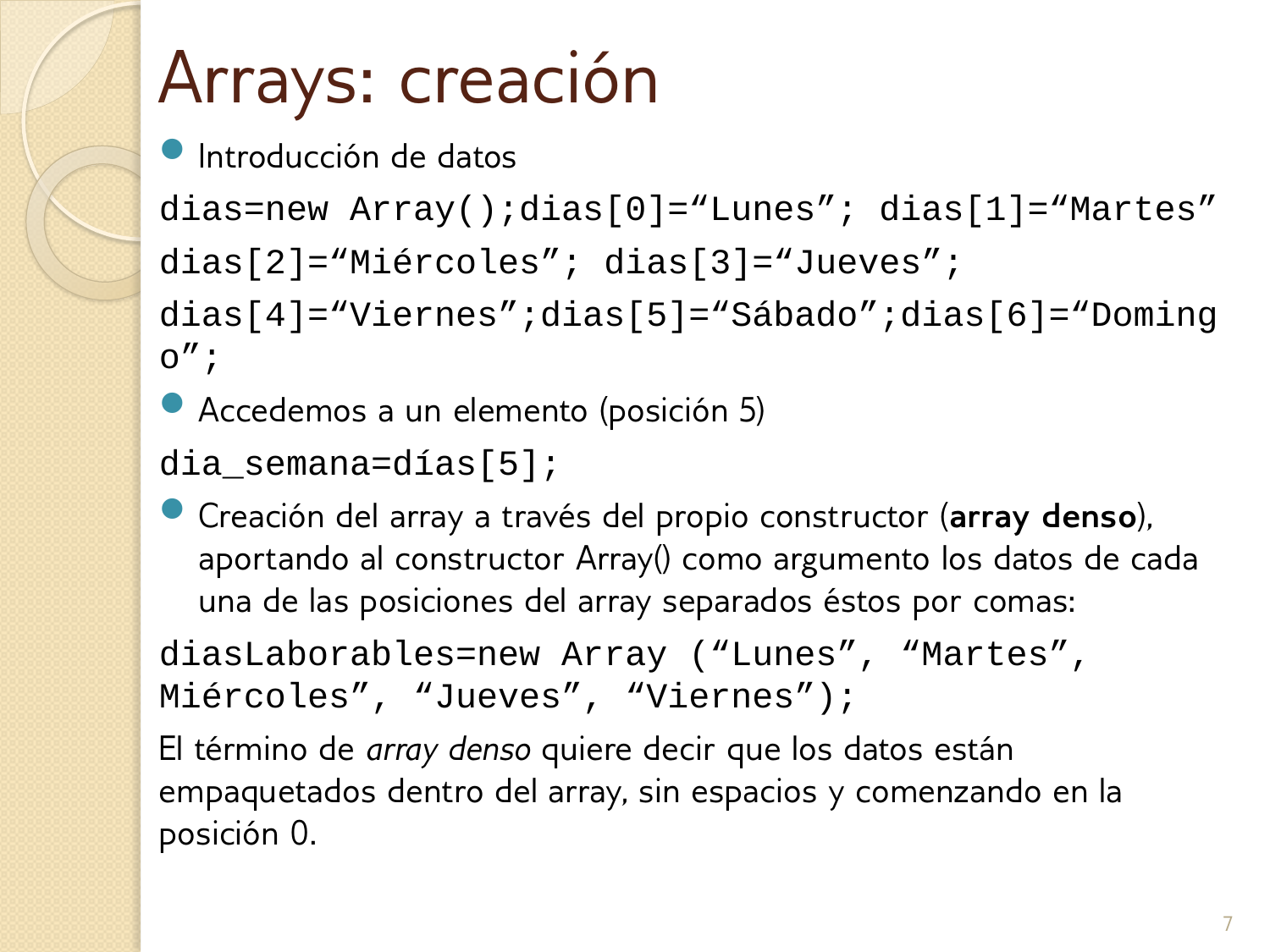

7
# Arrays: creación
Introducción de datos
dias=new Array();dias[0]=“Lunes”; dias[1]=“Martes”
dias[2]=“Miércoles”; dias[3]=“Jueves”;
dias[4]=“Viernes”;dias[5]=“Sábado”;dias[6]=“Domingo”;
Accedemos a un elemento (posición 5)
dia_semana=días[5];
Creación del array a través del propio constructor (array denso), aportando al constructor Array() como argumento los datos de cada una de las posiciones del array separados éstos por comas:
diasLaborables=new Array (“Lunes”, “Martes”, Miércoles”, “Jueves”, “Viernes”);
El término de array denso quiere decir que los datos están empaquetados dentro del array, sin espacios y comenzando en la posición 0.